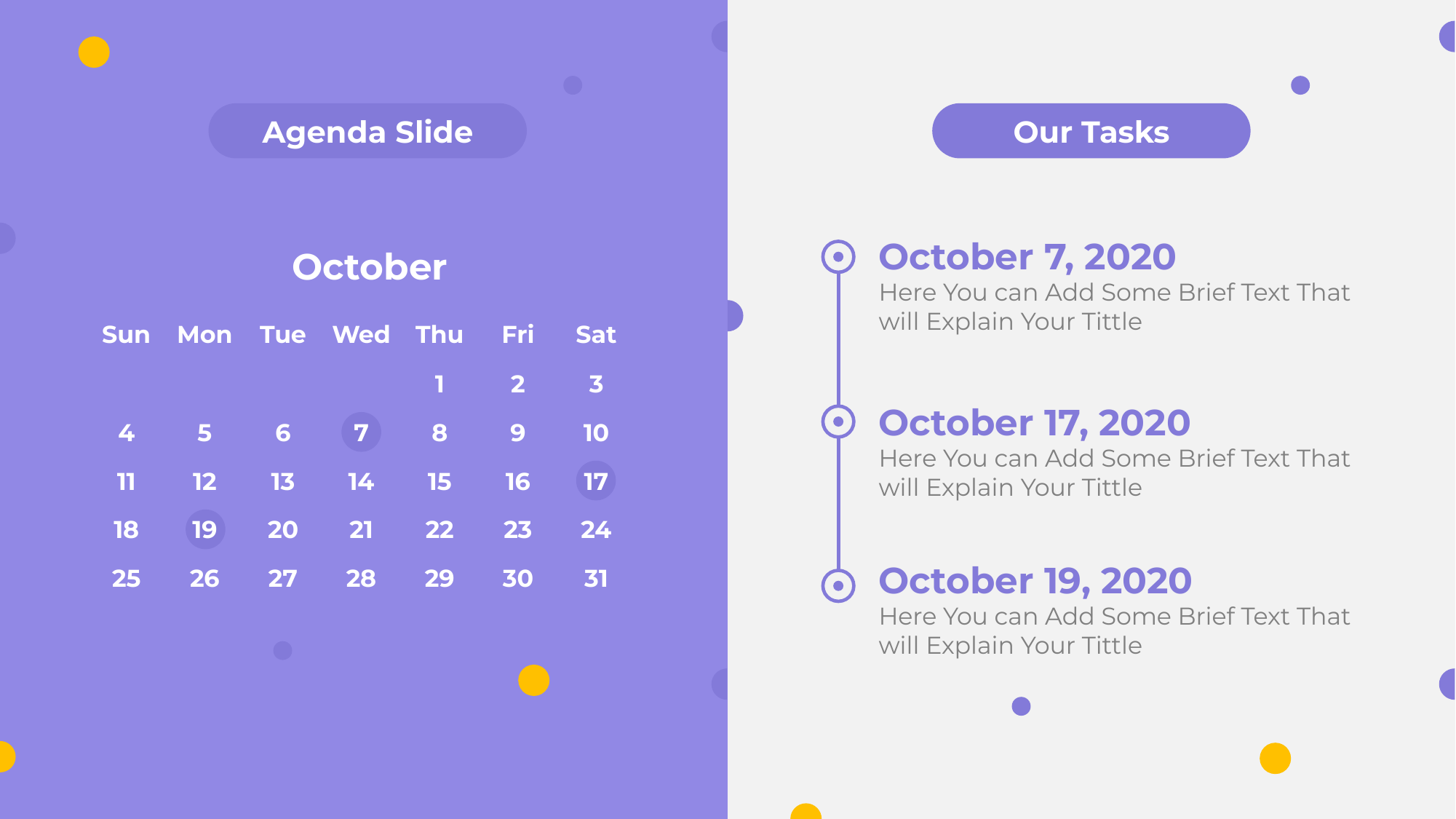

Agenda Slide
Our Tasks

October 7, 2020
Here You can Add Some Brief Text That will Explain Your Tittle
October

Sun
Mon
Tue
Wed
Thu
Fri
Sat
1
2
3
October 17, 2020
Here You can Add Some Brief Text That will Explain Your Tittle

4
5
6
7
8
9
10

11
12
13
14
15
16
17

18
19
20
21
22
23
24

October 19, 2020
Here You can Add Some Brief Text That will Explain Your Tittle
25
26
27
28
29
30
31